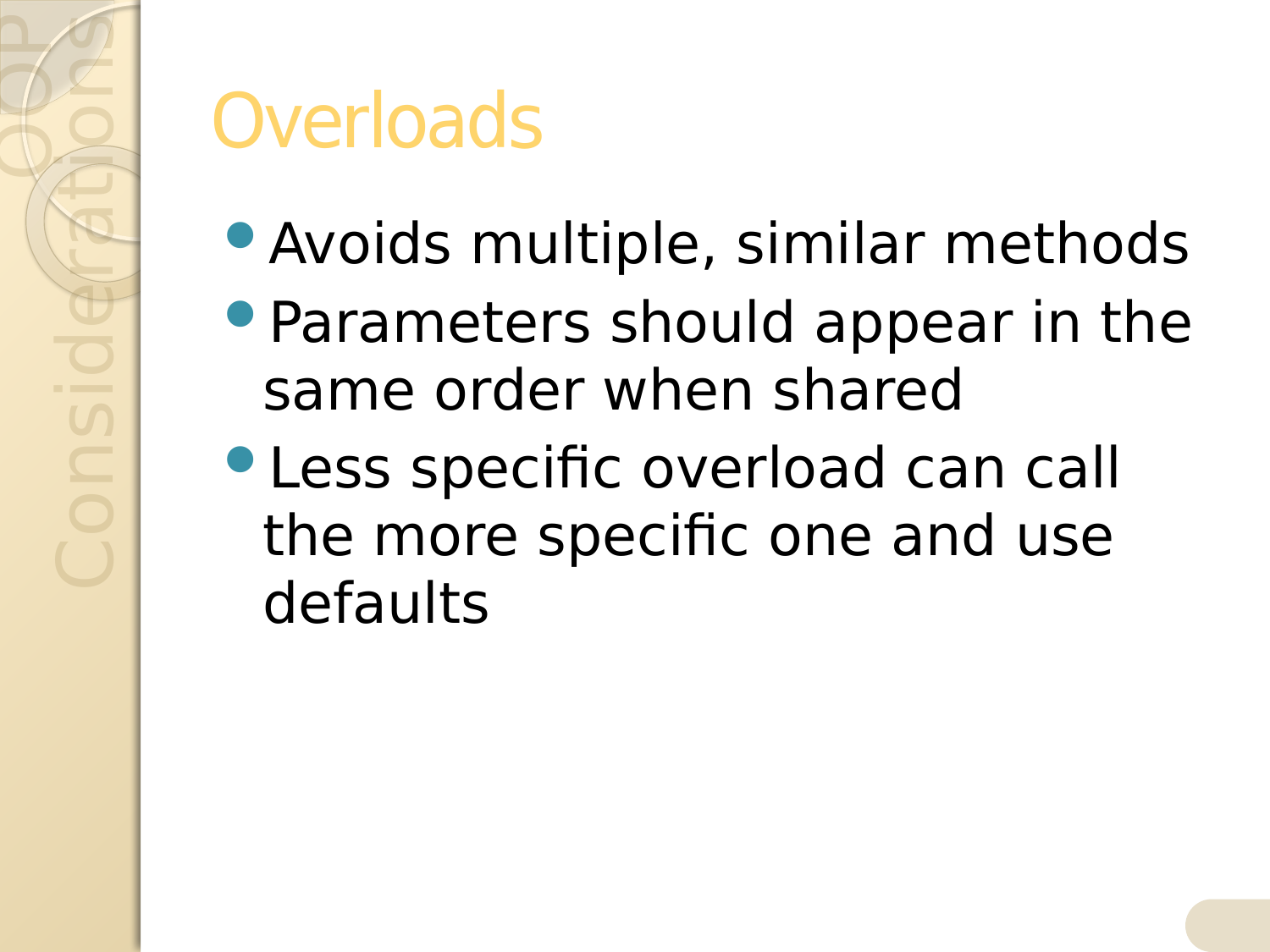

# Overloads
Avoids multiple, similar methods
Parameters should appear in the same order when shared
Less specific overload can call the more specific one and use defaults